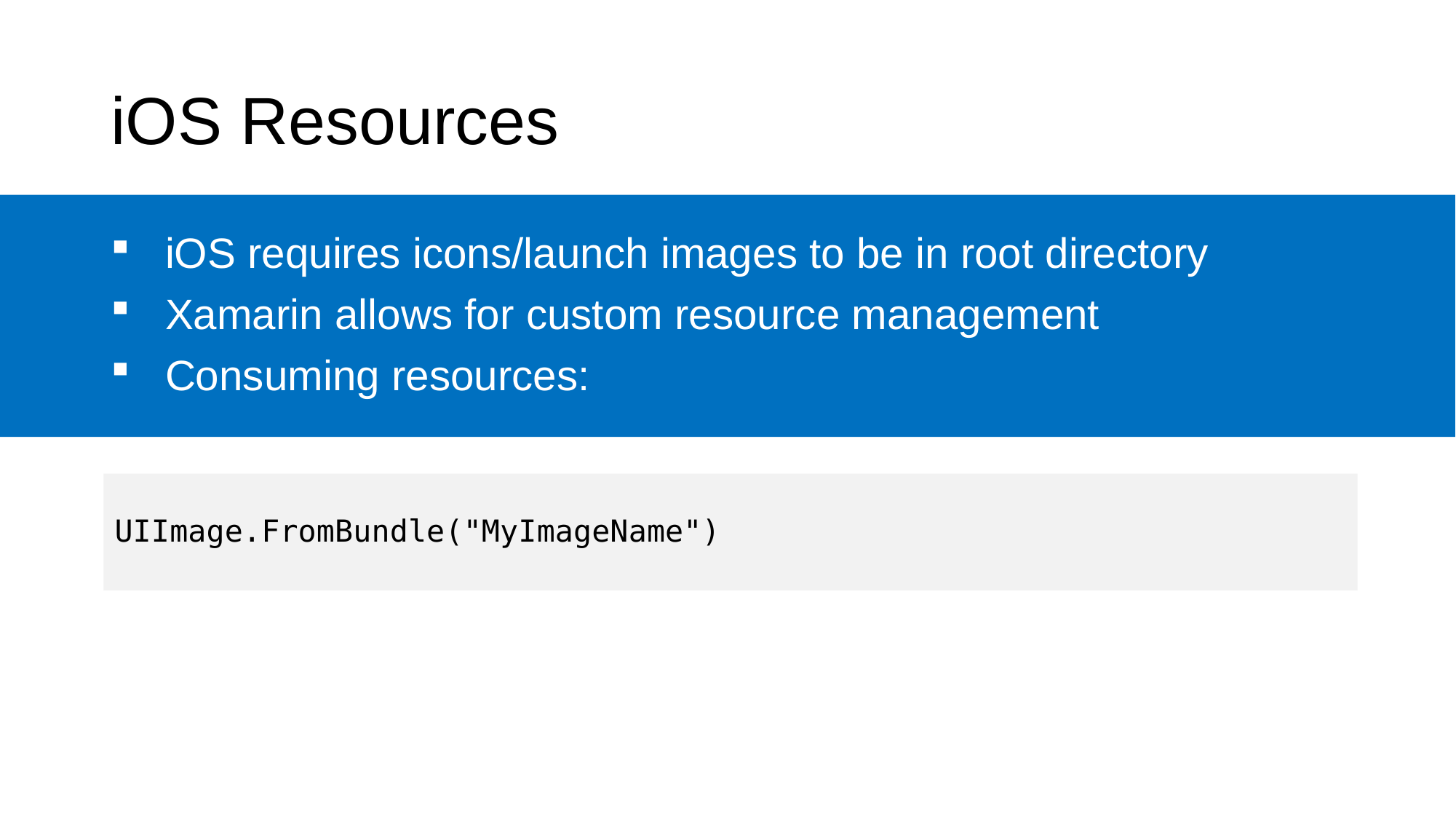

# iOS Resources

iOS requires icons/launch images to be in root directory
Xamarin allows for custom resource management
Consuming resources:
UIImage.FromBundle("MyImageName")